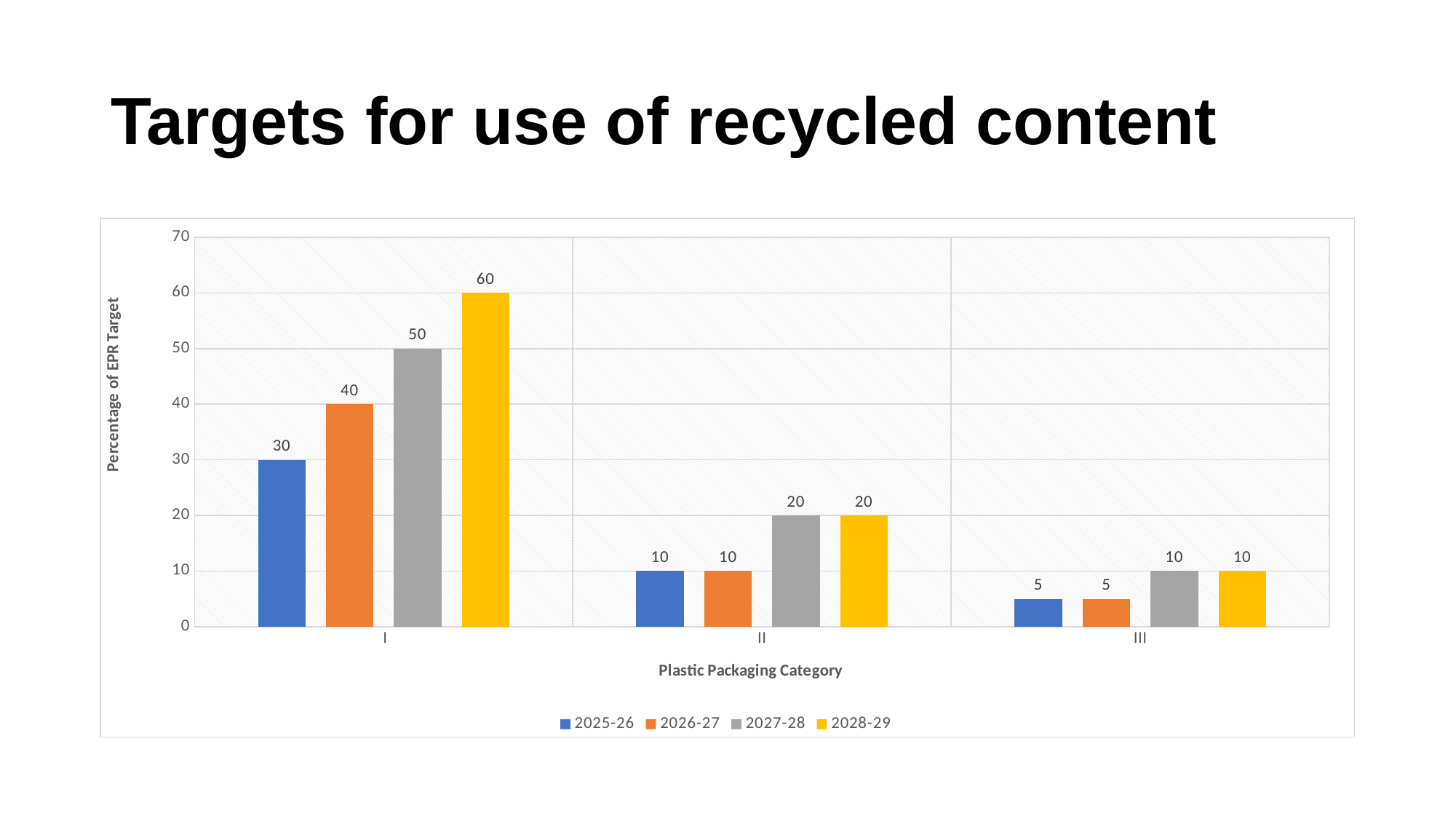

# Targets for use of recycled content

### Chart

| Category | 2025-26 | 2026-27 | 2027-28 | 2028-29  |
|---|---|---|---|---|
|  I | 30.0 | 40.0 | 50.0 | 60.0 |
| II | 10.0 | 10.0 | 20.0 | 20.0 |
| III | 5.0 | 5.0 | 10.0 | 10.0 |